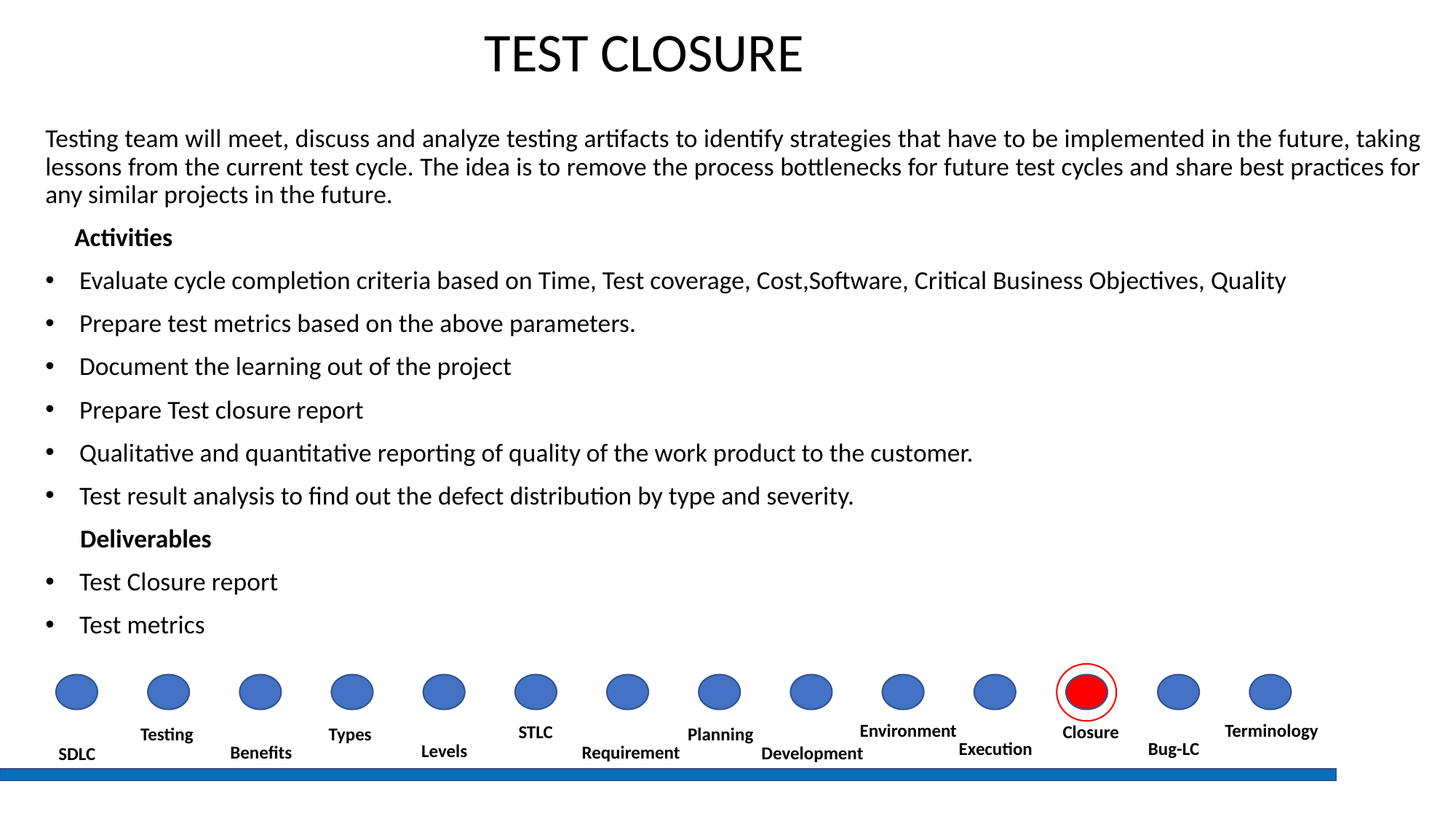

TEST CLOSURE
Testing team will meet, discuss and analyze testing artifacts to identify strategies that have to be implemented in the future, taking lessons from the current test cycle. The idea is to remove the process bottlenecks for future test cycles and share best practices for any similar projects in the future.
     Activities
Evaluate cycle completion criteria based on Time, Test coverage, Cost,Software, Critical Business Objectives, Quality
Prepare test metrics based on the above parameters.
Document the learning out of the project
Prepare Test closure report
Qualitative and quantitative reporting of quality of the work product to the customer.
Test result analysis to find out the defect distribution by type and severity.
      Deliverables
Test Closure report
Test metrics

Terminology
Environment
STLC
Closure
Planning
Types
Testing
Bug-LC
Execution
Levels
Benefits
Requirement
Development
SDLC